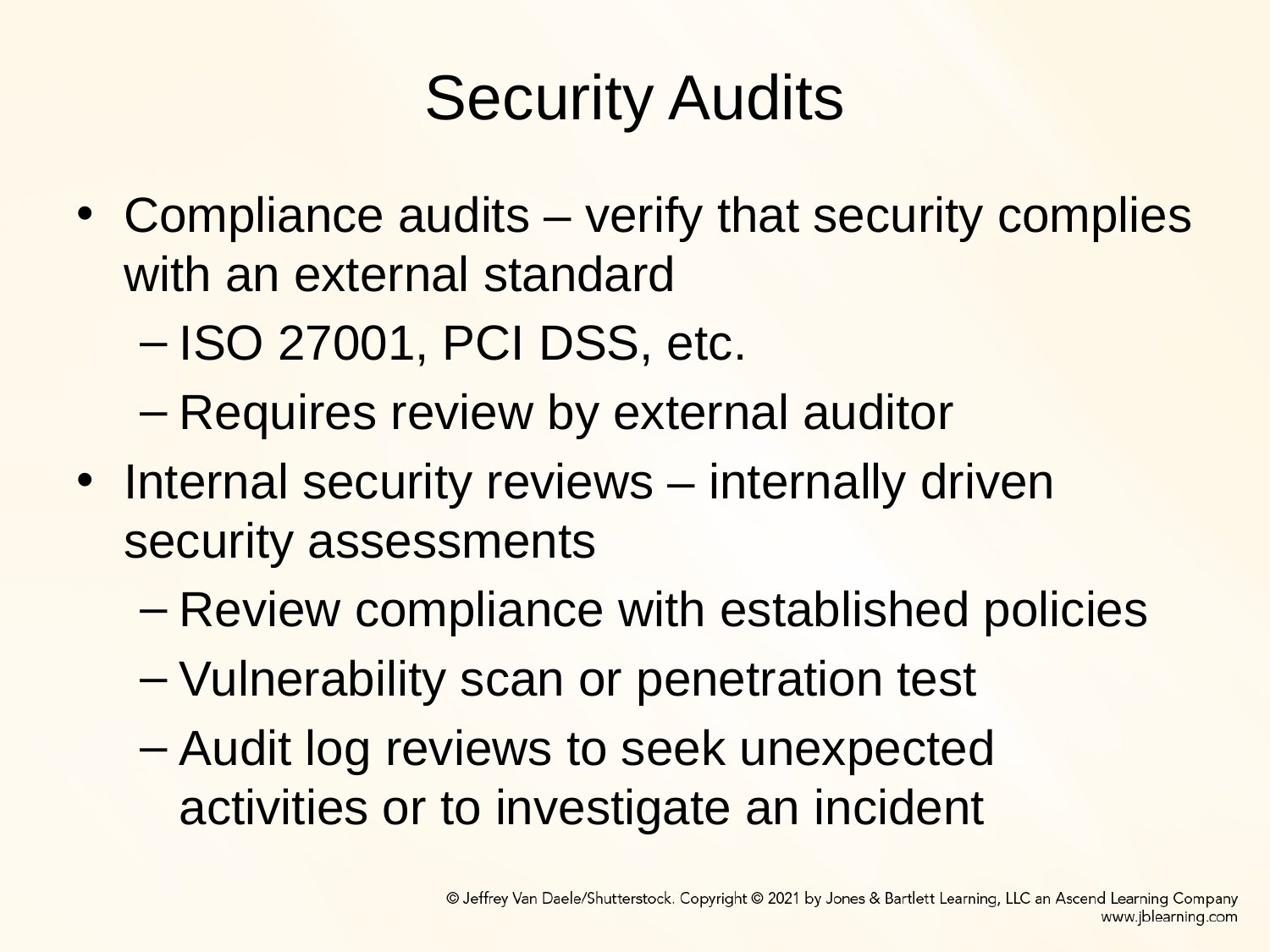

# Security Audits
Compliance audits – verify that security complies with an external standard
ISO 27001, PCI DSS, etc.
Requires review by external auditor
Internal security reviews – internally driven security assessments
Review compliance with established policies
Vulnerability scan or penetration test
Audit log reviews to seek unexpected activities or to investigate an incident